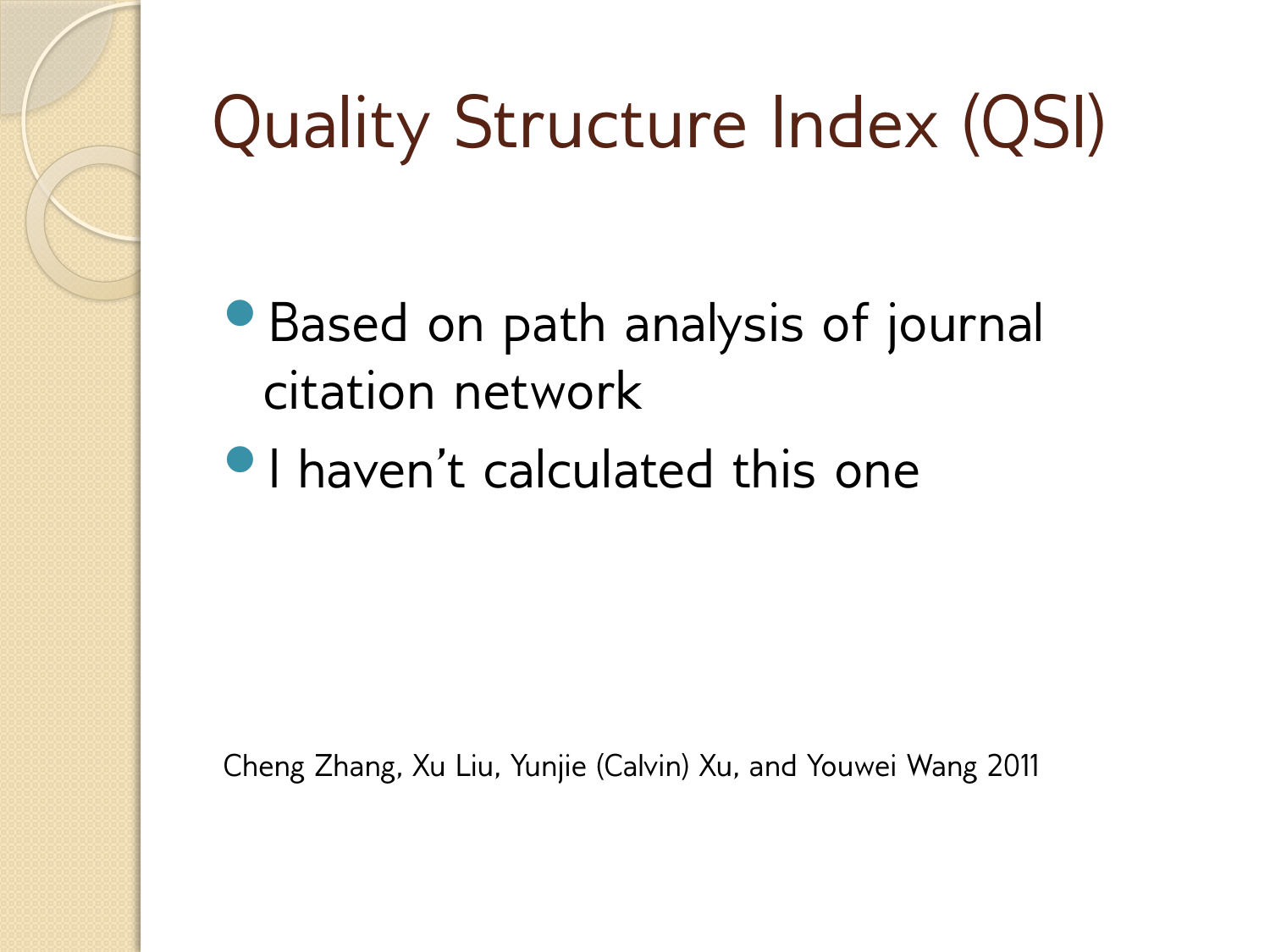

# Quality Structure Index (QSI)

Based on path analysis of journal citation network
I haven’t calculated this one

Cheng Zhang, Xu Liu, Yunjie (Calvin) Xu, and Youwei Wang 2011